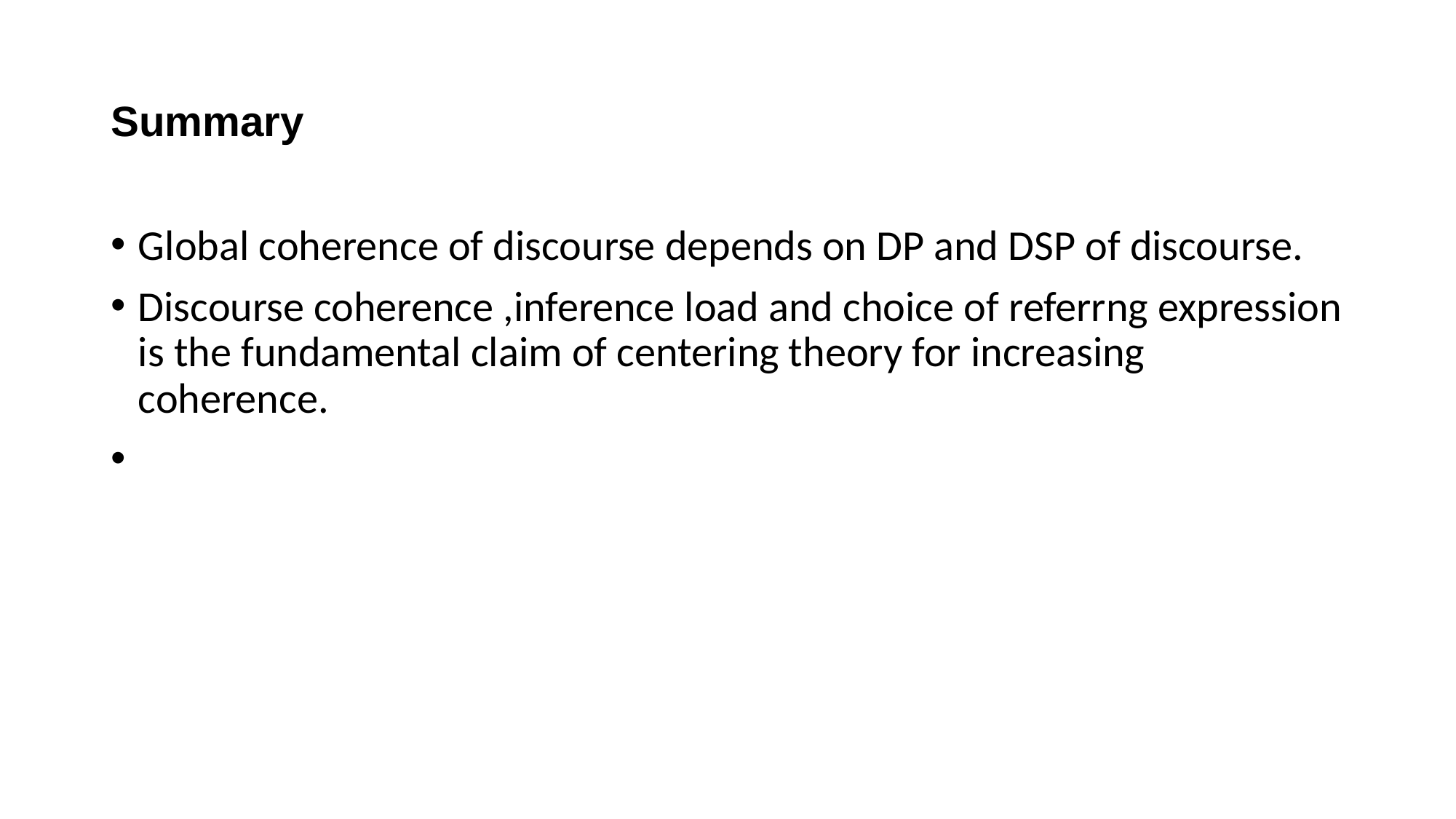

# Summary
Global coherence of discourse depends on DP and DSP of discourse.
Discourse coherence ,inference load and choice of referrng expression is the fundamental claim of centering theory for increasing coherence.